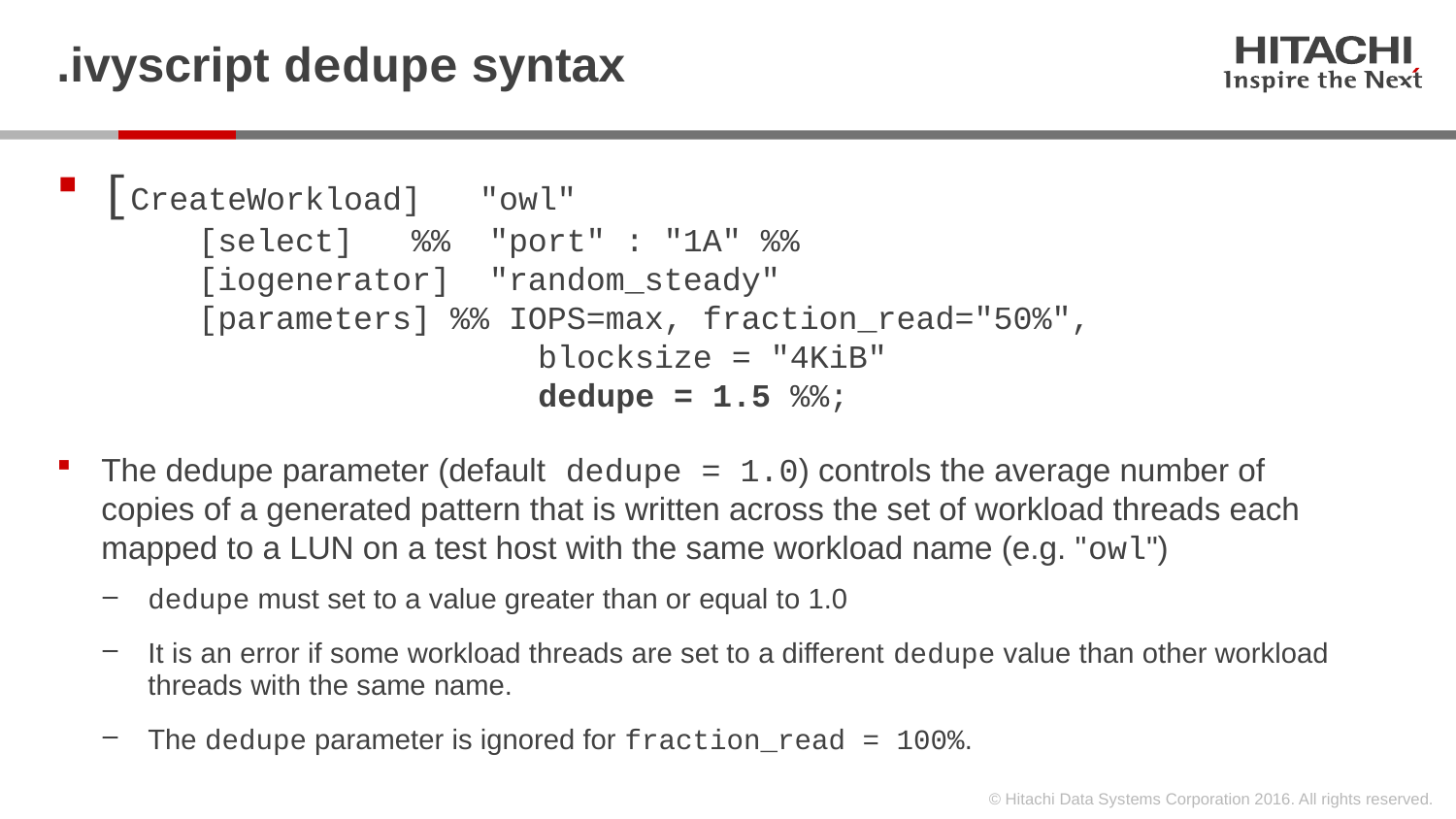

# .ivyscript dedupe syntax
[CreateWorkload]   "owl"
     [select]   %%  "port" : "1A" %%
     [iogenerator]  "random_steady"
     [parameters] %% IOPS=max, fraction_read="50%",
	               blocksize = "4KiB"
	               dedupe = 1.5 %%;
The dedupe parameter (default dedupe = 1.0) controls the average number of copies of a generated pattern that is written across the set of workload threads each mapped to a LUN on a test host with the same workload name (e.g. "owl")
dedupe must set to a value greater than or equal to 1.0
It is an error if some workload threads are set to a different dedupe value than other workload threads with the same name.
The dedupe parameter is ignored for fraction_read = 100%.